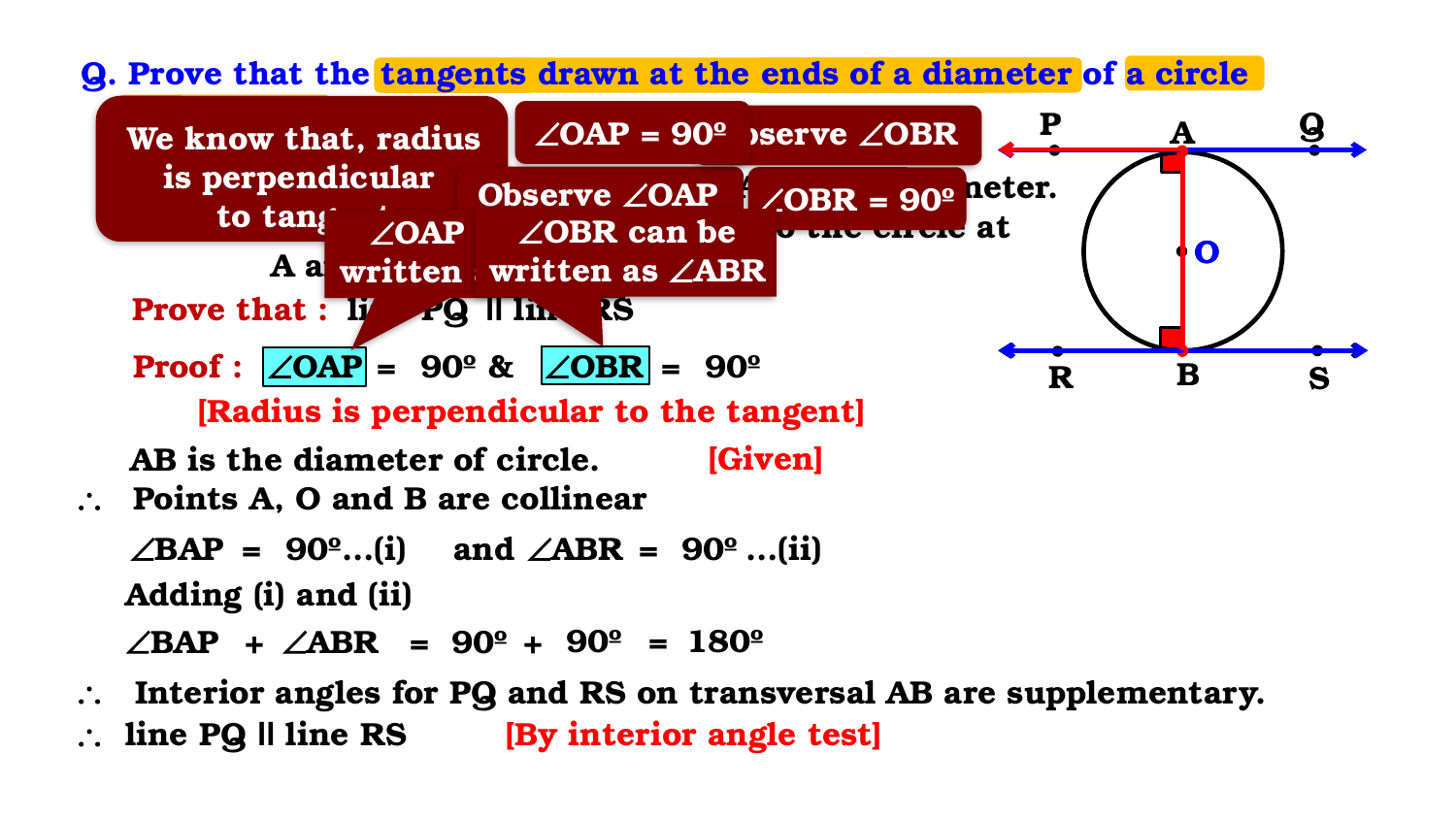

Q. Prove that the tangents drawn at the ends of a diameter of a circle
    are parallel.

We know that, radius is perpendicular
to tangent
P
Q

∠OAP = 90º
A
Observe ∠OBR

Given :
A circle with centre ‘O. Seg AB is the diameter.
Observe ∠OAP

∠OBR = 90º
Lines PQ and RS are tangent to the circle at
A and B respectively.
∠OBR can be written as ∠ABR

∠OAP can be written as ∠BAP

O
O

Prove that :
line PQ ll line RS

Proof :
∠OAP
=
∠OBR
=
90º
90º
&

B

R
S
[Radius is perpendicular to the tangent]
[Given]
AB is the diameter of circle.
∴
Points A, O and B are collinear
…(i)
…(ii)
∠BAP
=
90º
and
∠ABR
=
90º
Adding (i) and (ii)
90º
=
180º
∠BAP
+
∠ABR
=
90º
+
Interior angles for PQ and RS on transversal AB are supplementary.
∴
∴
line PQ ll line RS
[By interior angle test]